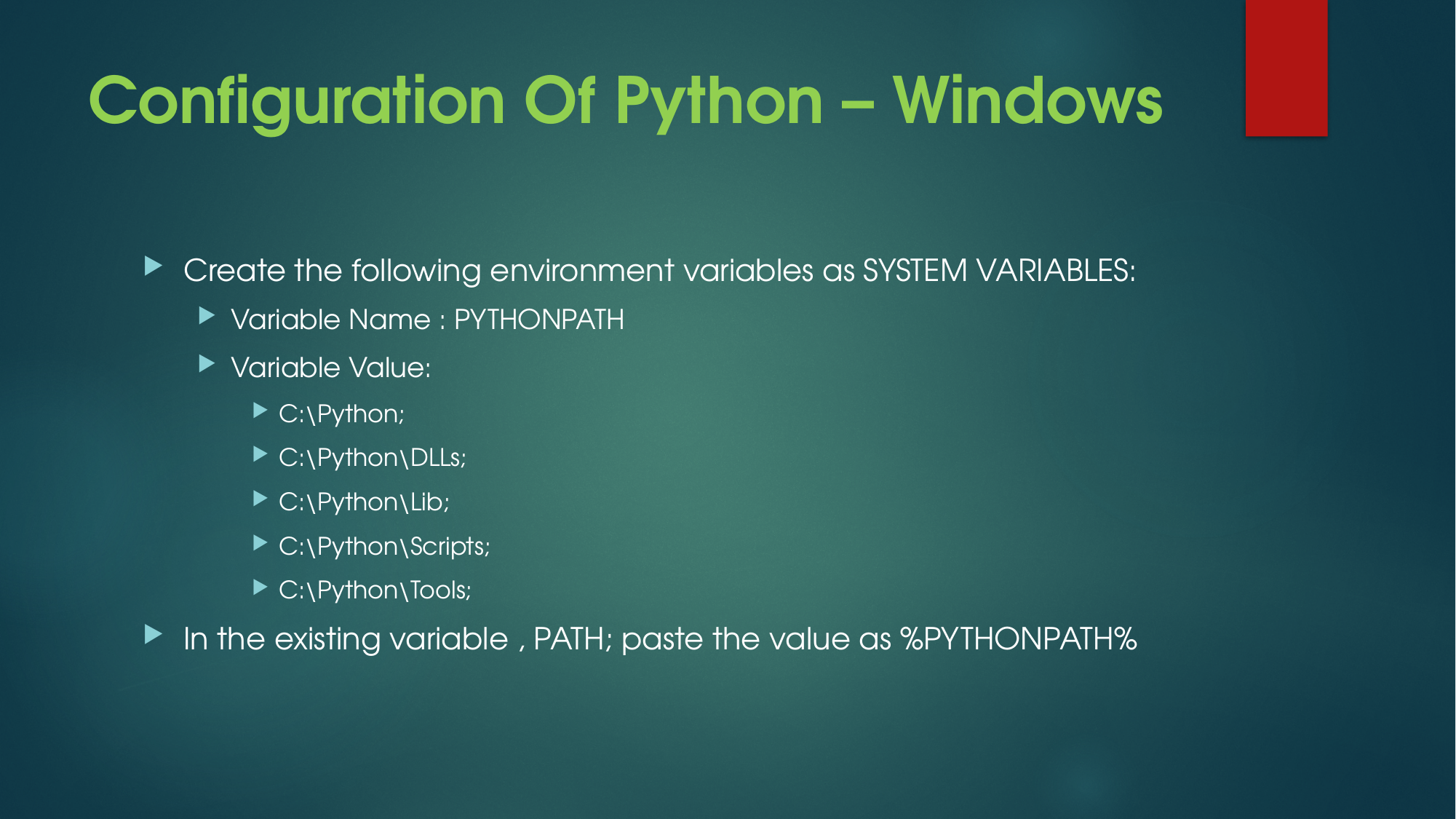

# Configuration Of Python – Windows
Create the following environment variables as SYSTEM VARIABLES:
Variable Name : PYTHONPATH
Variable Value:
C:\Python;
C:\Python\DLLs;
C:\Python\Lib;
C:\Python\Scripts;
C:\Python\Tools;
In the existing variable , PATH; paste the value as %PYTHONPATH%